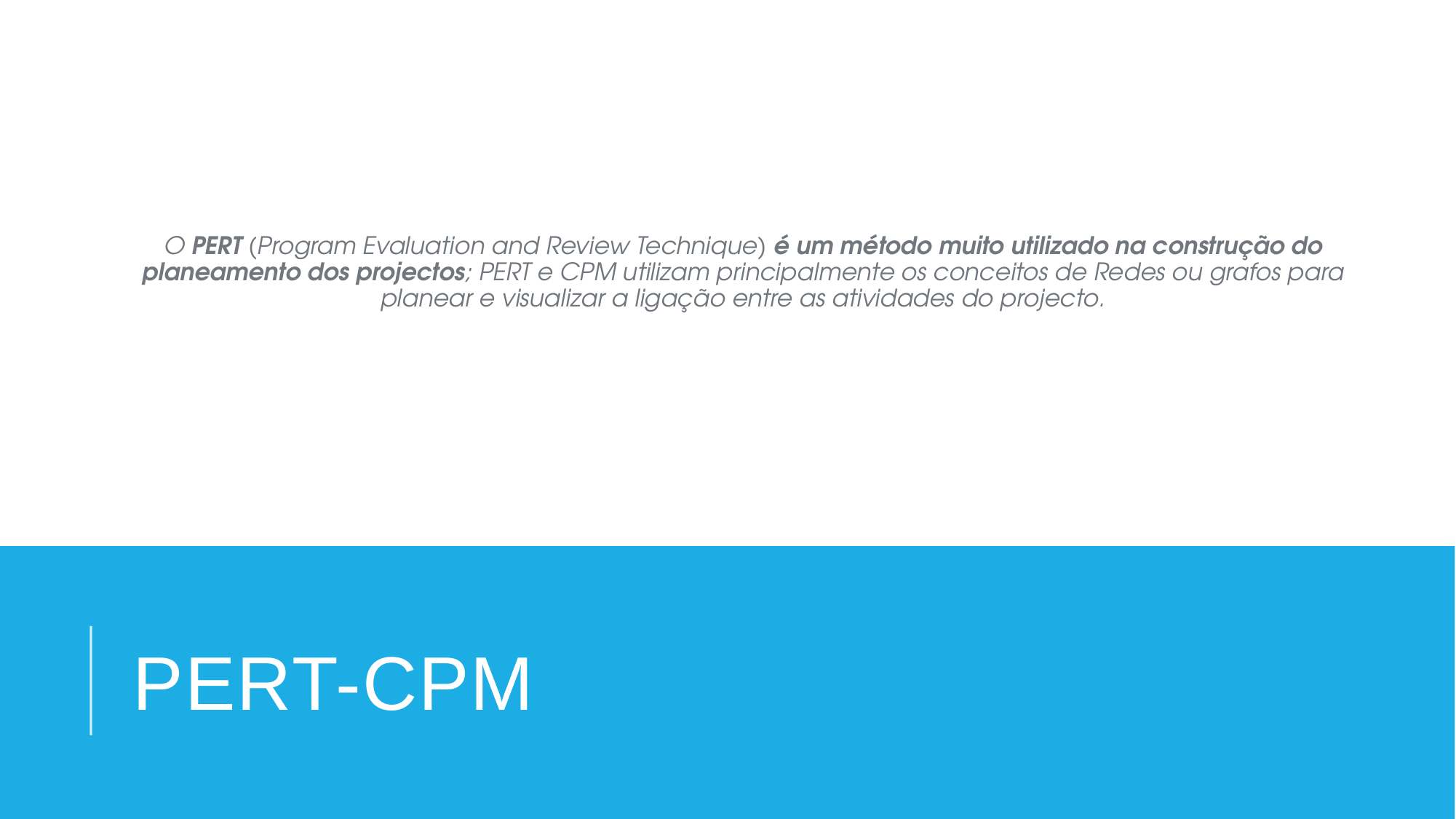

O PERT (Program Evaluation and Review Technique) é um método muito utilizado na construção do planeamento dos projectos; PERT e CPM utilizam principalmente os conceitos de Redes ou grafos para planear e visualizar a ligação entre as atividades do projecto.

# PERT-CPM